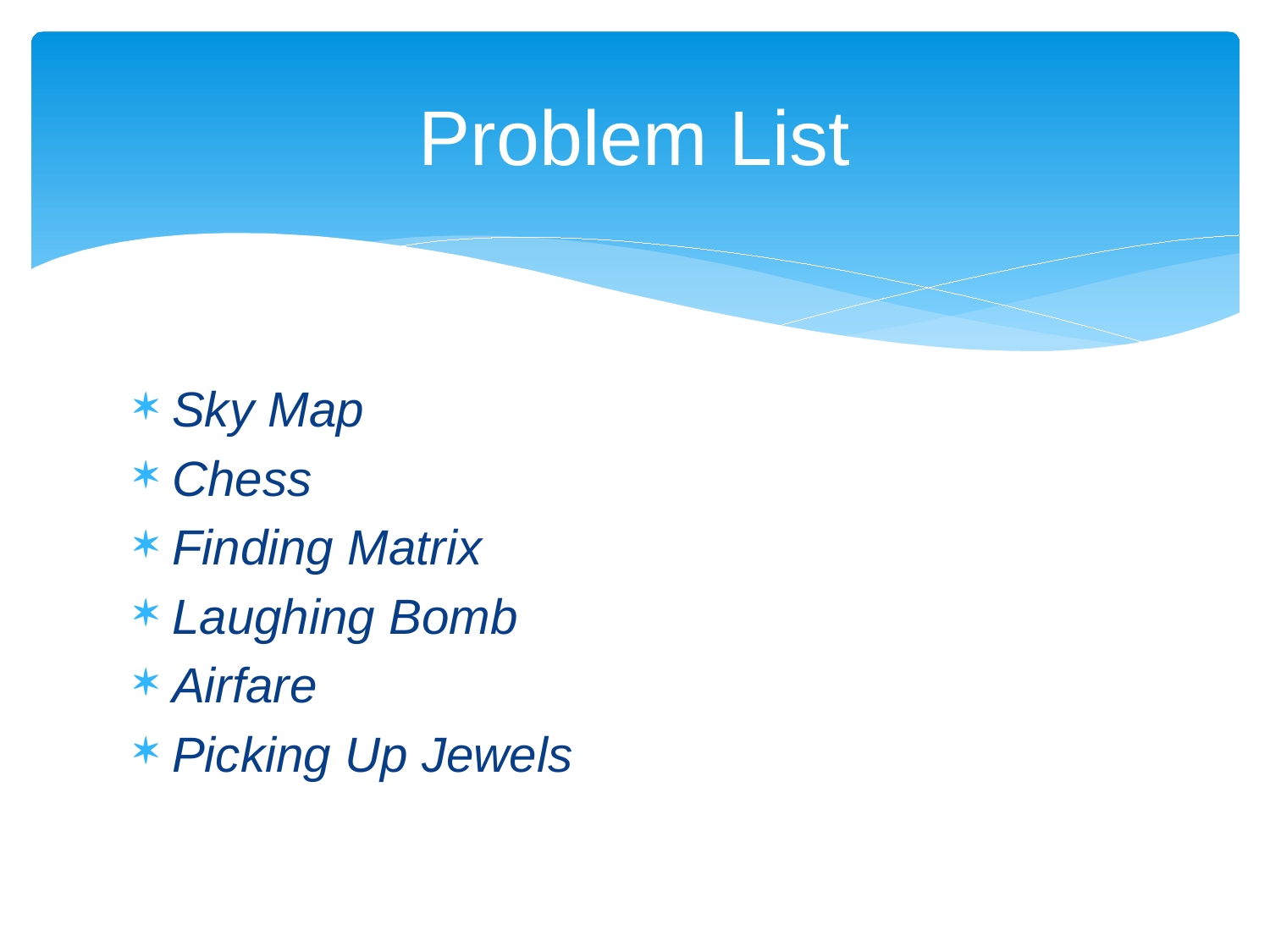

# Problem List
Sky Map
Chess
Finding Matrix
Laughing Bomb
Airfare
Picking Up Jewels